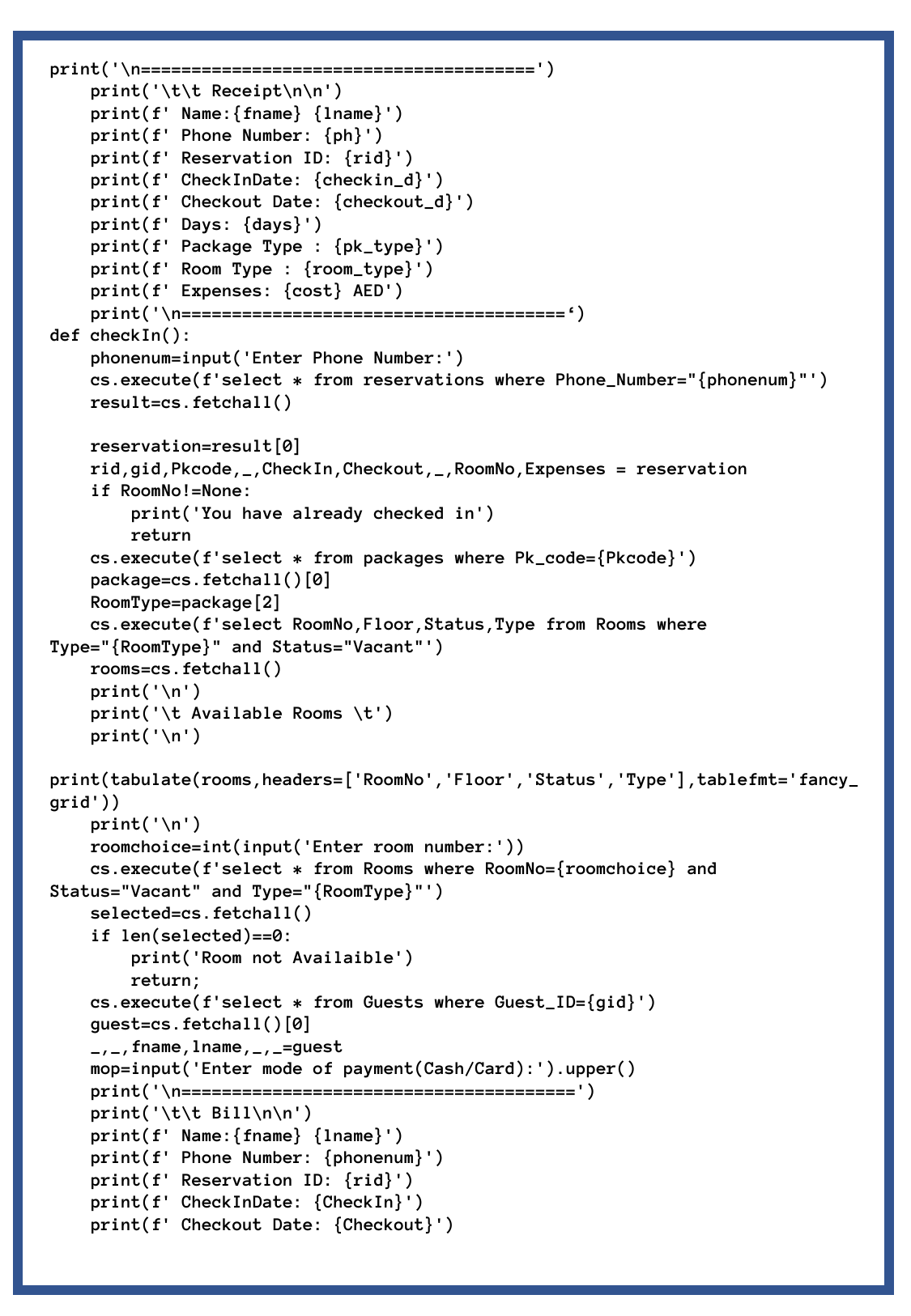

print('\n=======================================')
    print('\t\t Receipt\n\n')
    print(f' Name:{fname} {lname}')
    print(f' Phone Number: {ph}')
    print(f' Reservation ID: {rid}')
    print(f' CheckInDate: {checkin_d}')
    print(f' Checkout Date: {checkout_d}')
    print(f' Days: {days}')
    print(f' Package Type : {pk_type}')
    print(f' Room Type : {room_type}')
    print(f' Expenses: {cost} AED')
    print('\n======================================‘)
def checkIn():
    phonenum=input('Enter Phone Number:')
    cs.execute(f'select * from reservations where Phone_Number="{phonenum}"')
    result=cs.fetchall()

    reservation=result[0]
    rid,gid,Pkcode,_,CheckIn,Checkout,_,RoomNo,Expenses = reservation
    if RoomNo!=None:
        print('You have already checked in')
        return
    cs.execute(f'select * from packages where Pk_code={Pkcode}')
    package=cs.fetchall()[0]
    RoomType=package[2]
    cs.execute(f'select RoomNo,Floor,Status,Type from Rooms where Type="{RoomType}" and Status="Vacant"')
    rooms=cs.fetchall()
    print('\n')
    print('\t Available Rooms \t')
    print('\n')
    print(tabulate(rooms,headers=['RoomNo','Floor','Status','Type'],tablefmt='fancy_grid'))
    print('\n')
    roomchoice=int(input('Enter room number:'))
    cs.execute(f'select * from Rooms where RoomNo={roomchoice} and Status="Vacant" and Type="{RoomType}"')
    selected=cs.fetchall()
    if len(selected)==0:
        print('Room not Availaible')
        return;
    cs.execute(f'select * from Guests where Guest_ID={gid}')
    guest=cs.fetchall()[0]
    _,_,fname,lname,_,_=guest
    mop=input('Enter mode of payment(Cash/Card):').upper()
    print('\n=======================================')
    print('\t\t Bill\n\n')
    print(f' Name:{fname} {lname}')
    print(f' Phone Number: {phonenum}')
    print(f' Reservation ID: {rid}')
    print(f' CheckInDate: {CheckIn}')
    print(f' Checkout Date: {Checkout}')